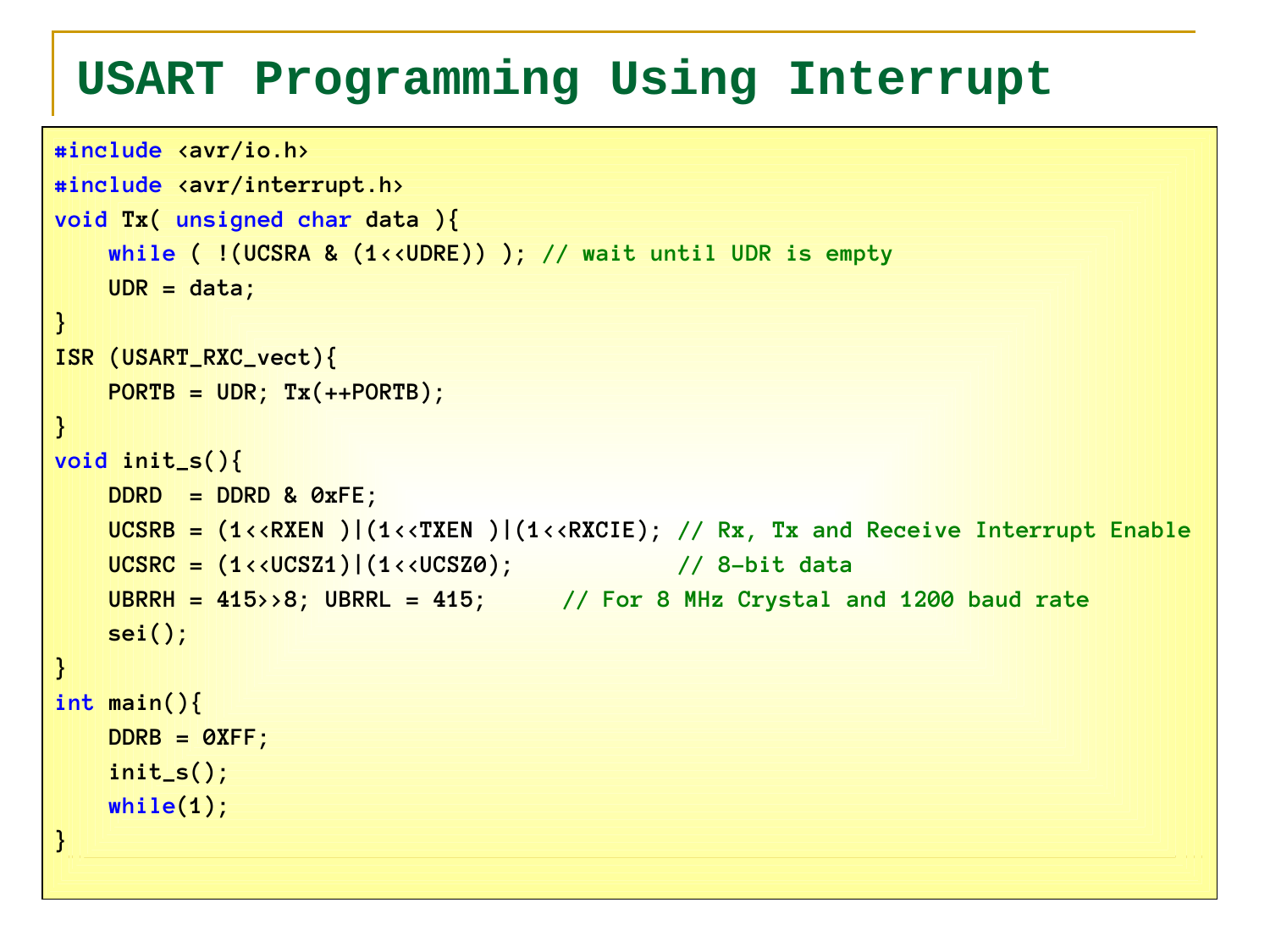

# USART Programming Using Interrupt
#include <avr/io.h>
#include <avr/interrupt.h>
void Tx( unsigned char data ){
    while ( !(UCSRA & (1<<UDRE)) ); // wait until UDR is empty
    UDR = data;
}
ISR (USART_RXC_vect){
    PORTB = UDR; Tx(++PORTB);
}
void init_s(){
    DDRD  = DDRD & 0xFE;
    UCSRB = (1<<RXEN )|(1<<TXEN )|(1<<RXCIE); // Rx, Tx and Receive Interrupt Enable
    UCSRC = (1<<UCSZ1)|(1<<UCSZ0);            // 8-bit data
    UBRRH = 415>>8; UBRRL = 415;	// For 8 MHz Crystal and 1200 baud rate
    sei();
}
int main(){
    DDRB = 0XFF;
    init_s();
    while(1);
}